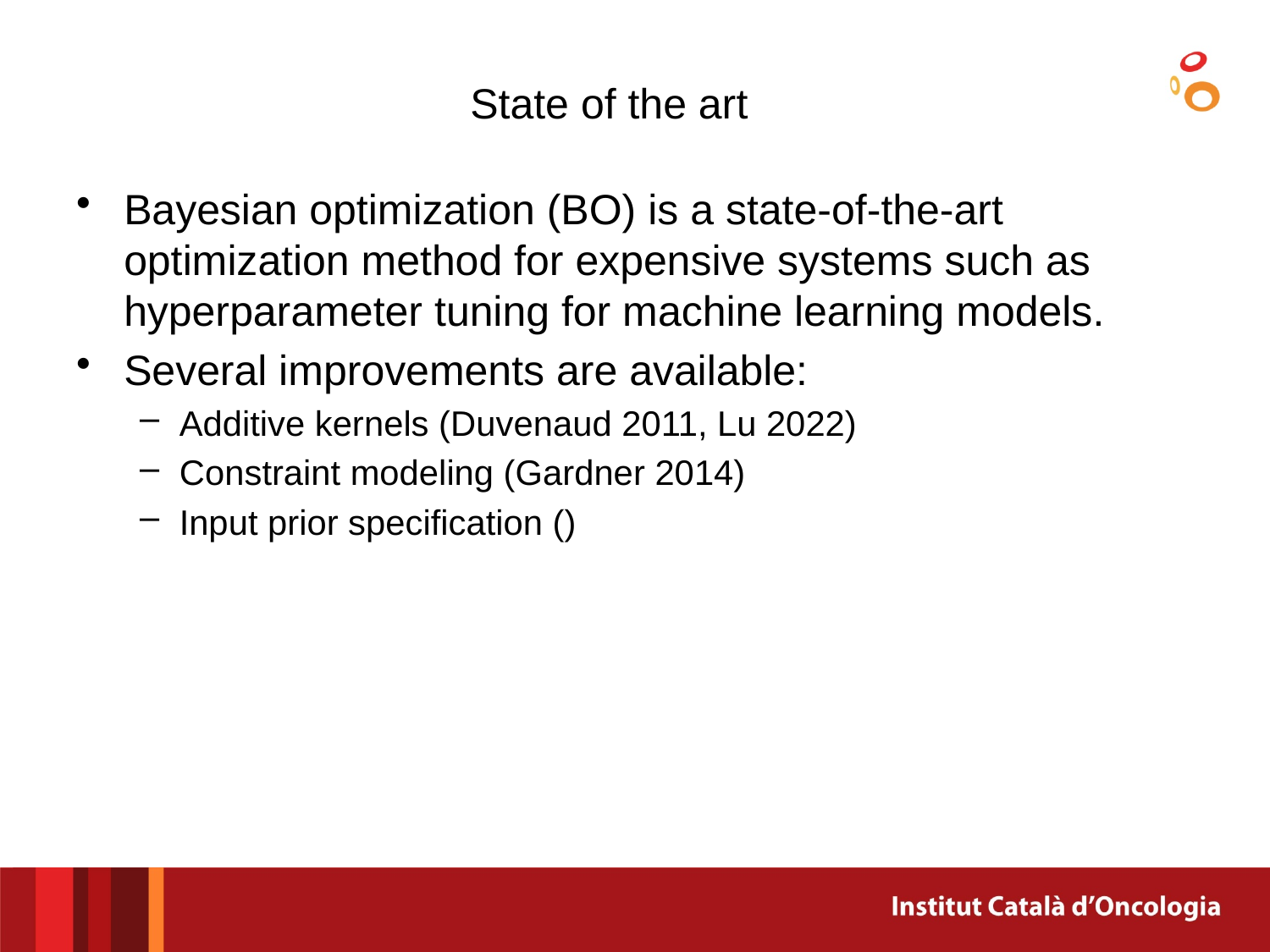

# State of the art
Bayesian optimization (BO) is a state-of-the-art optimization method for expensive systems such as hyperparameter tuning for machine learning models.
Several improvements are available:
Additive kernels (Duvenaud 2011, Lu 2022)
Constraint modeling (Gardner 2014)
Input prior specification ()